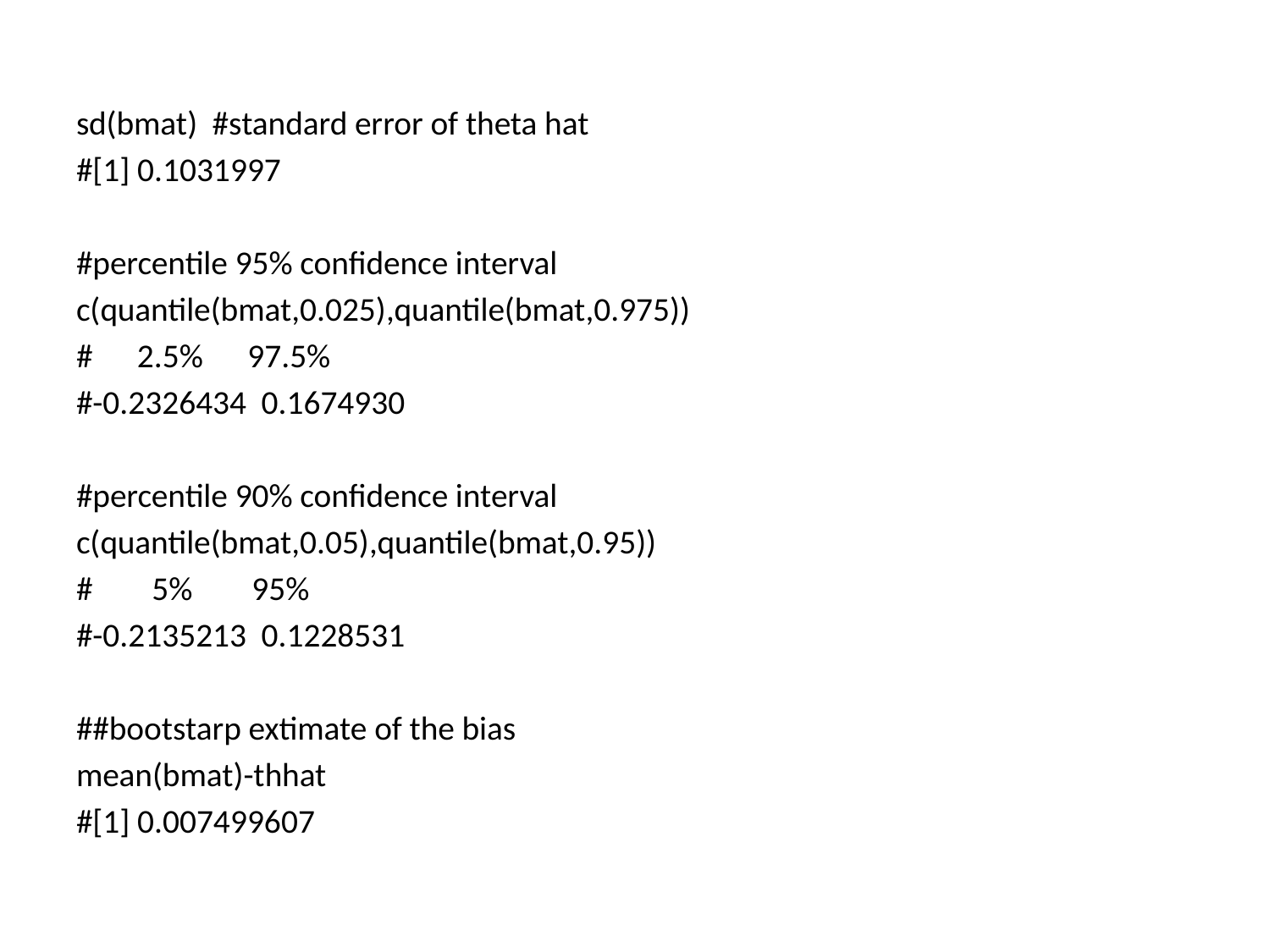

sd(bmat)  #standard error of theta hat
#[1] 0.1031997

#percentile 95% confidence interval
c(quantile(bmat,0.025),quantile(bmat,0.975))
#      2.5%      97.5%
#-0.2326434  0.1674930

#percentile 90% confidence interval
c(quantile(bmat,0.05),quantile(bmat,0.95))
#        5%        95%
#-0.2135213  0.1228531

##bootstarp extimate of the bias
mean(bmat)-thhat
#[1] 0.007499607